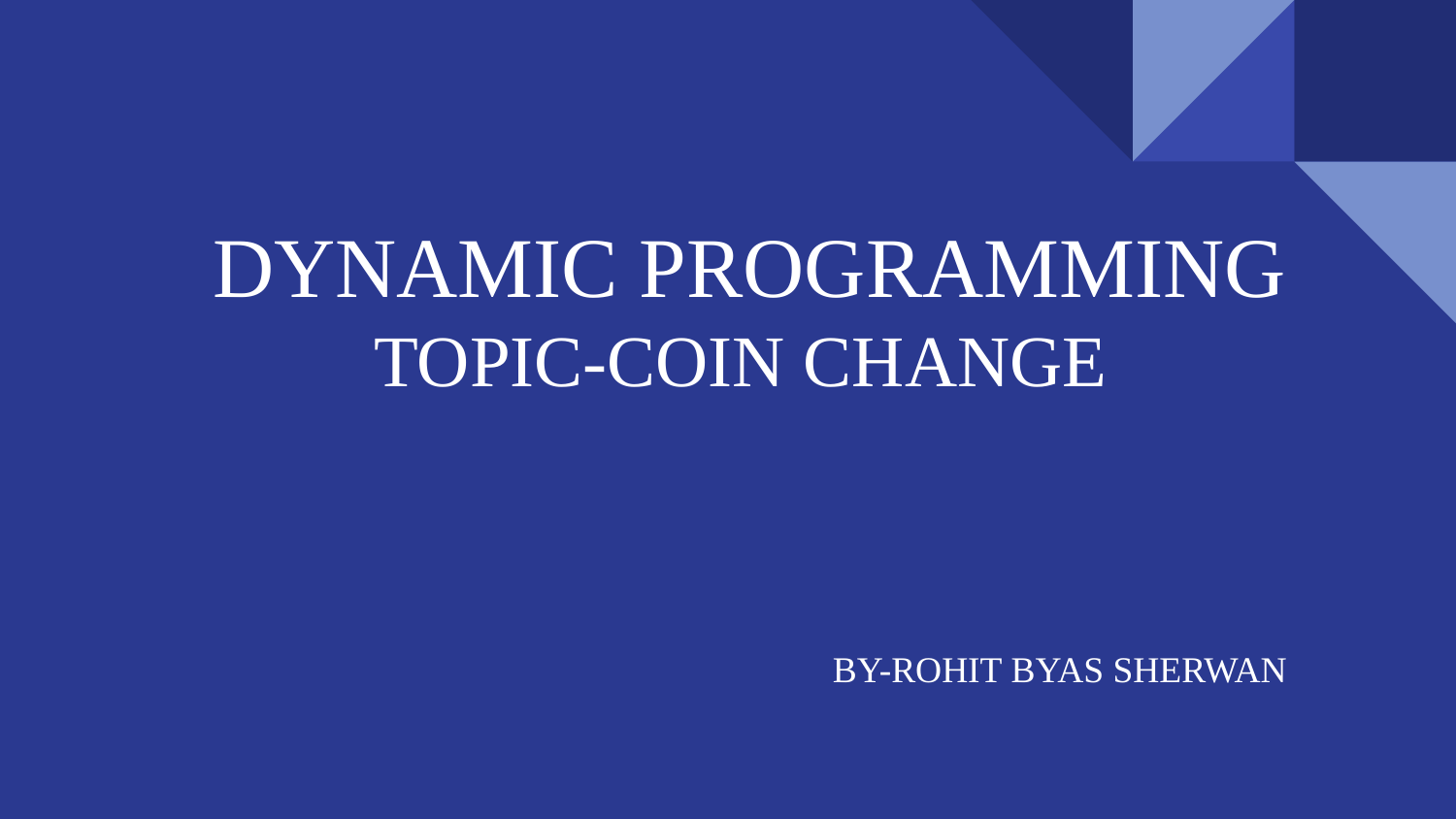

# DYNAMIC PROGRAMMING
TOPIC-COIN CHANGE
BY-ROHIT BYAS SHERWAN